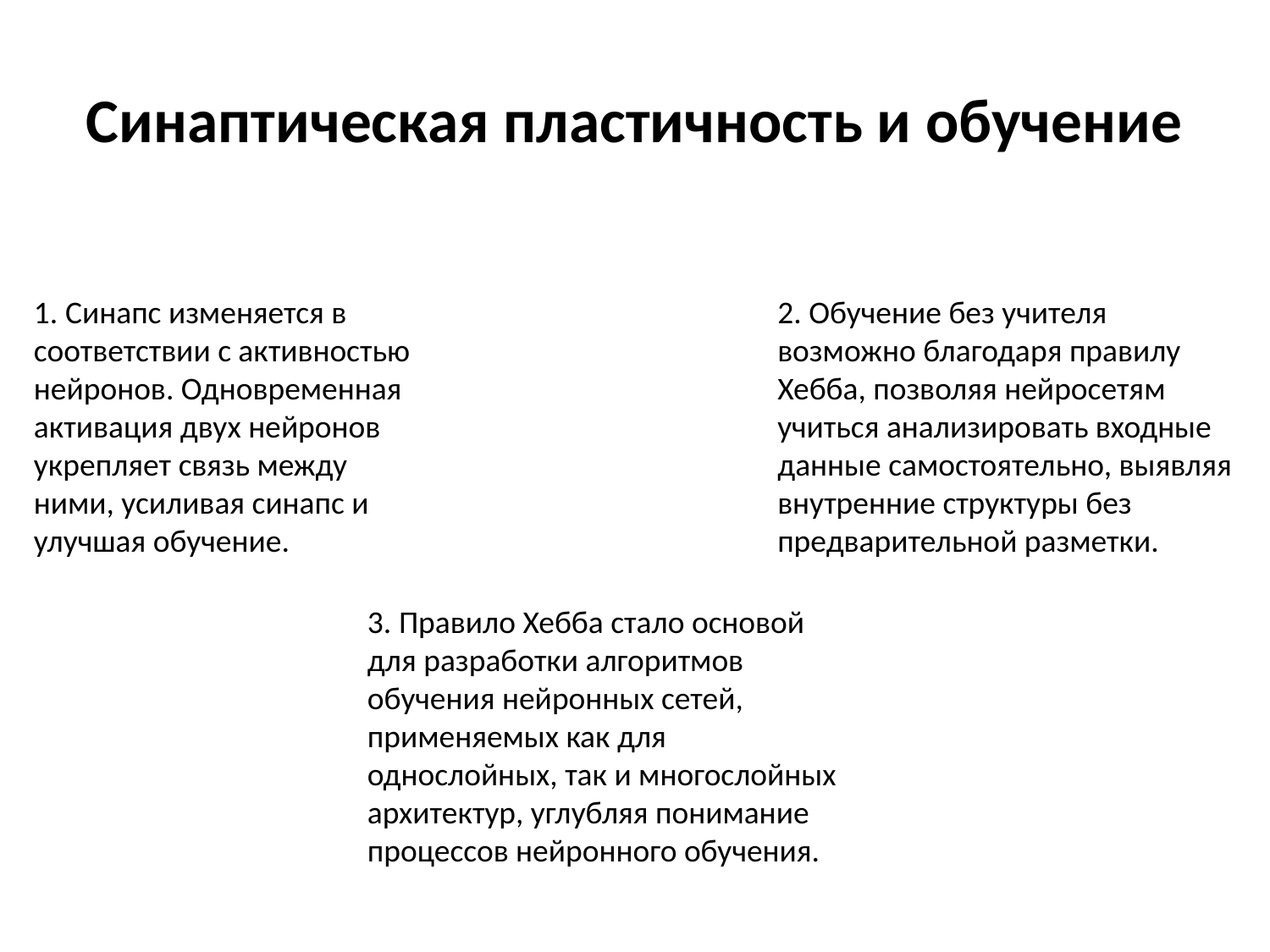

# Синаптическая пластичность и обучение
2. Обучение без учителя возможно благодаря правилу Хебба, позволяя нейросетям учиться анализировать входные данные самостоятельно, выявляя внутренние структуры без предварительной разметки.
1. Синапс изменяется в соответствии с активностью нейронов. Одновременная активация двух нейронов укрепляет связь между ними, усиливая синапс и улучшая обучение.
3. Правило Хебба стало основой для разработки алгоритмов обучения нейронных сетей, применяемых как для однослойных, так и многослойных архитектур, углубляя понимание процессов нейронного обучения.